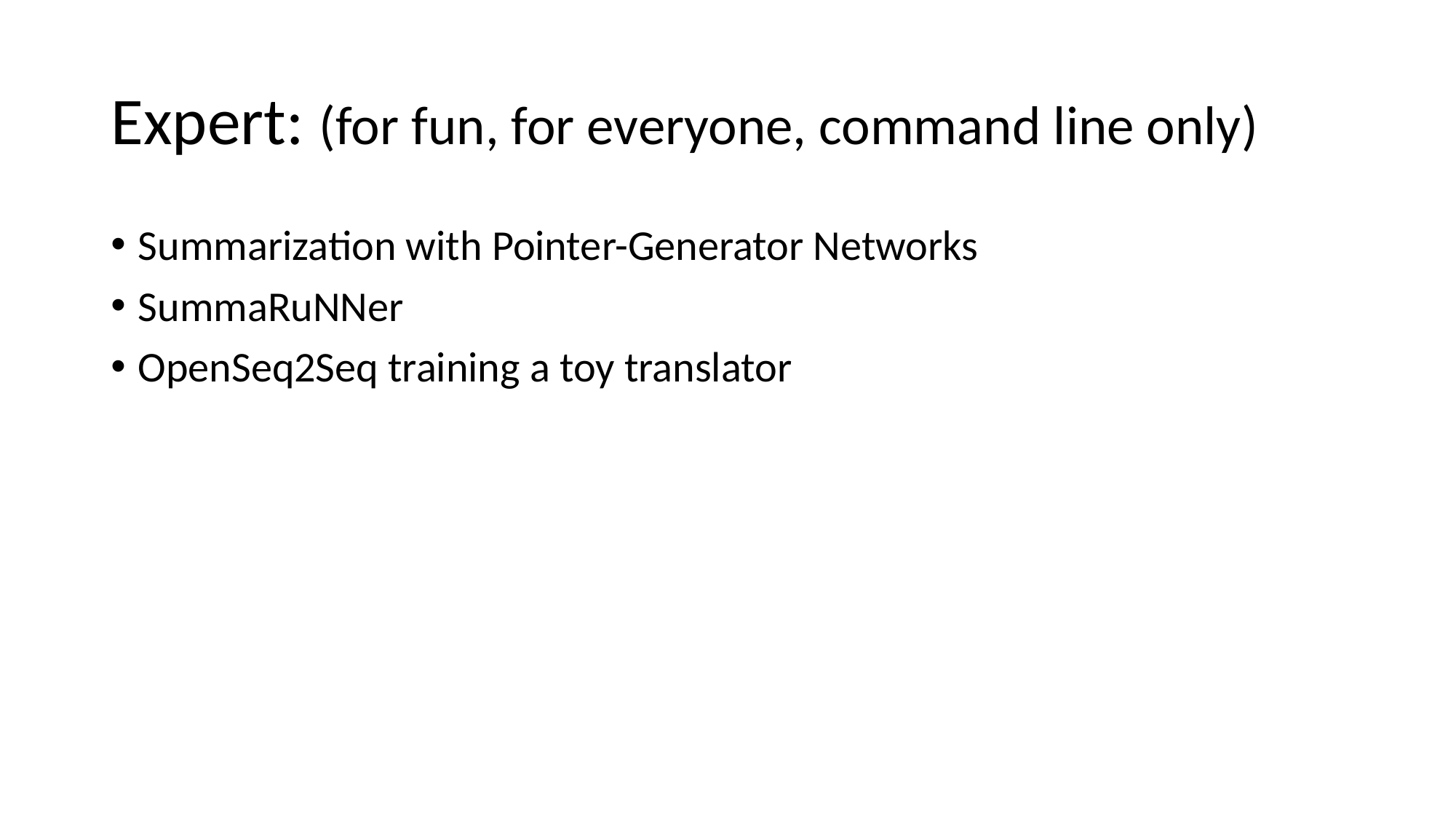

# Expert: (for fun, for everyone, command line only)
Summarization with Pointer-Generator Networks
SummaRuNNer
OpenSeq2Seq training a toy translator